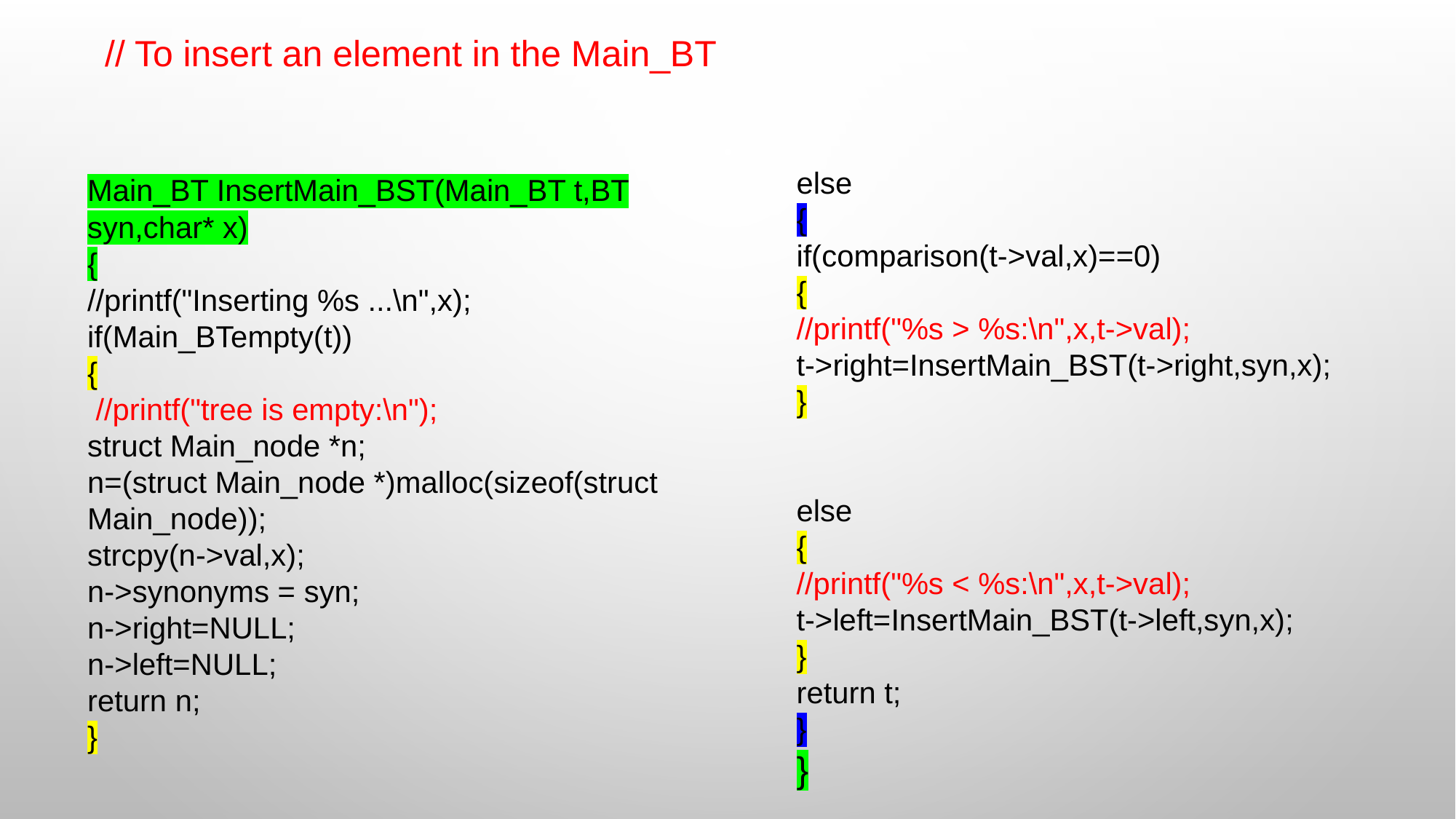

// To insert an element in the Main_BT

else
{​​
if(comparison(t->val,x)==0)
{​​
//printf("%s > %s:\n",x,t->val);
t->right=InsertMain_BST(t->right,syn,x);
}​​

else
{​​
//printf("%s < %s:\n",x,t->val);
t->left=InsertMain_BST(t->left,syn,x);
}​​
return t;
}​​
}​​

Main_BT InsertMain_BST(Main_BT t,BT syn,char* x)
{​​
//printf("Inserting %s ...\n",x);
if(Main_BTempty(t))
{​​
 //printf("tree is empty:\n");
struct Main_node *n;
n=(struct Main_node *)malloc(sizeof(struct Main_node));
strcpy(n->val,x);
n->synonyms = syn;
n->right=NULL;
n->left=NULL;
return n;
}​​